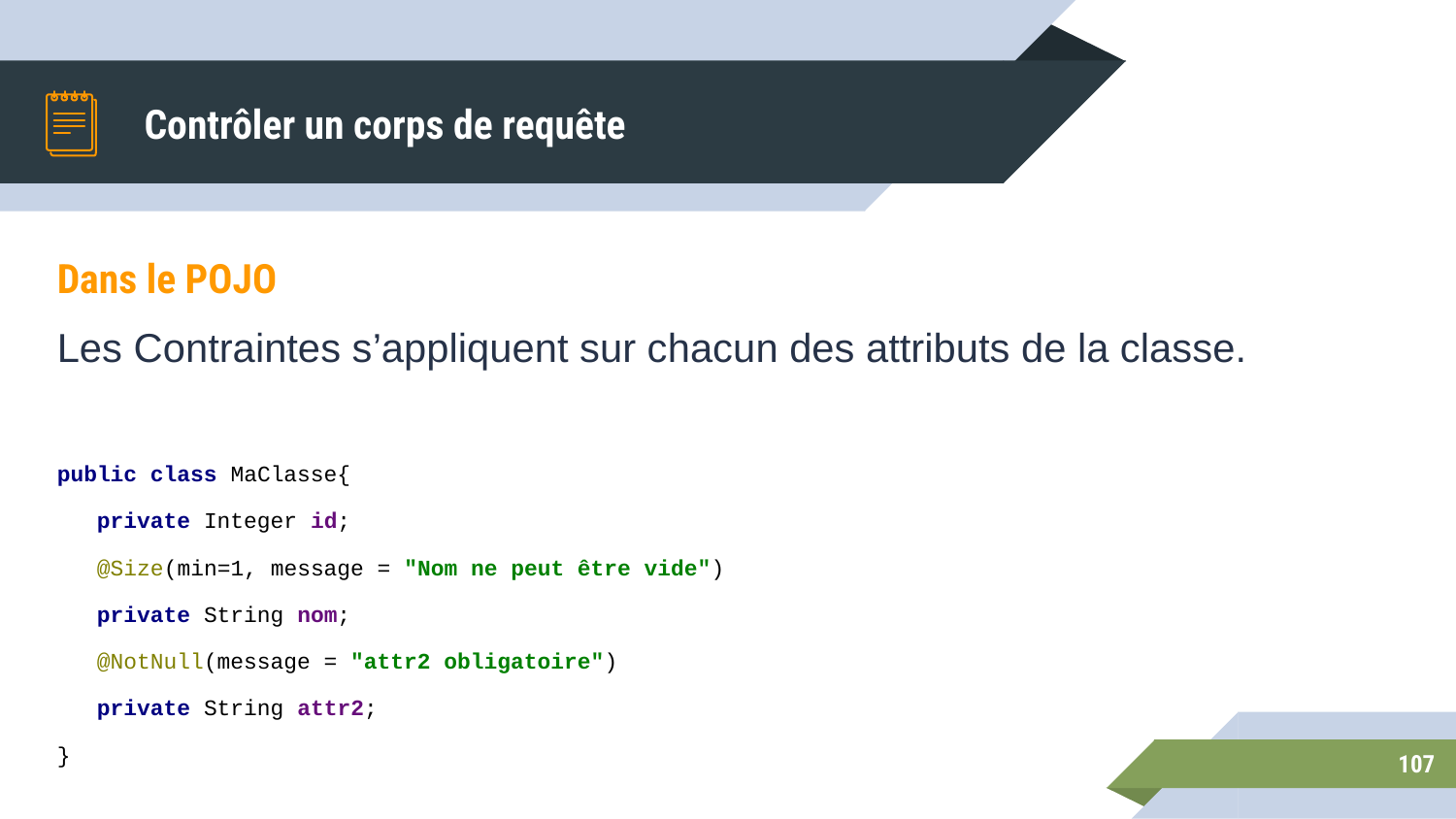

# Contrôler un corps de requête

Dans le POJO
Les Contraintes s’appliquent sur chacun des attributs de la classe.

public class MaClasse{
   private Integer id;
   @Size(min=1, message = "Nom ne peut être vide")
   private String nom;
   @NotNull(message = "attr2 obligatoire")
   private String attr2;
}

107